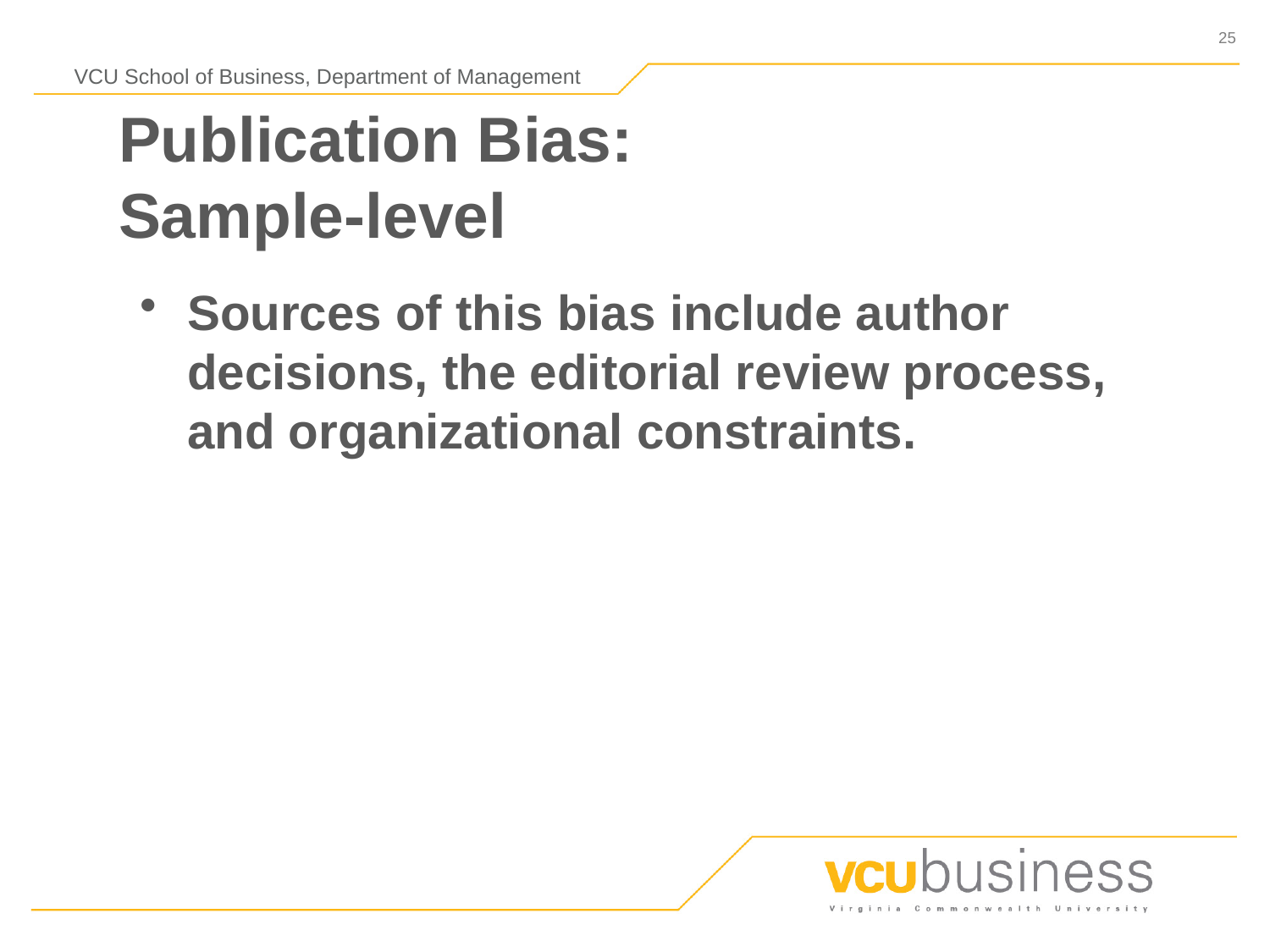

# Publication Bias: Sample-level
Sources of this bias include author decisions, the editorial review process, and organizational constraints.